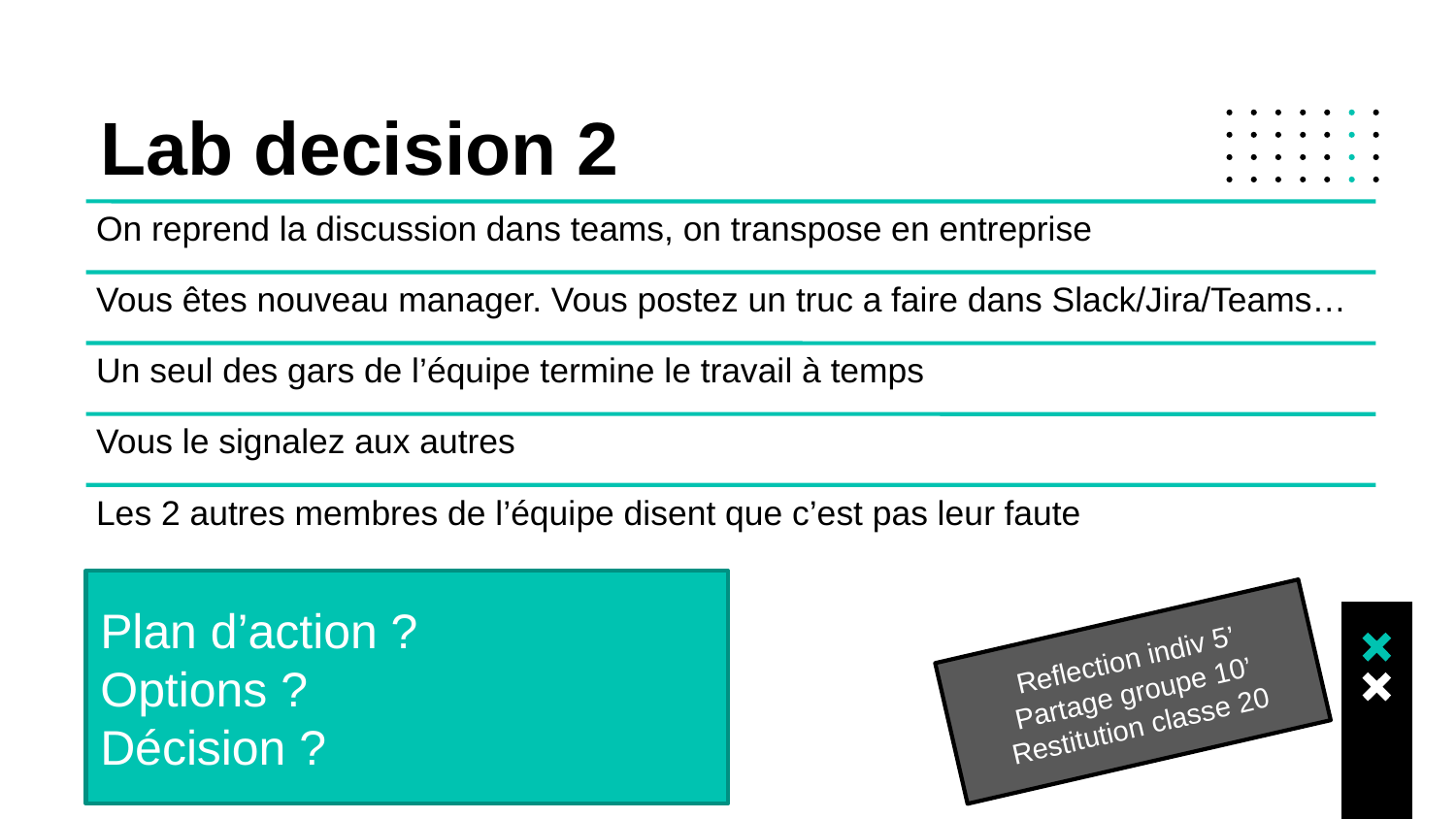

# Lab decision 2
On reprend la discussion dans teams, on transpose en entreprise
Vous êtes nouveau manager. Vous postez un truc a faire dans Slack/Jira/Teams…
Un seul des gars de l’équipe termine le travail à temps
Vous le signalez aux autres
Les 2 autres membres de l’équipe disent que c’est pas leur faute
Plan d’action ?
Options ?
Décision ?
Reflection indiv 5’
Partage groupe 10’
Restitution classe 20